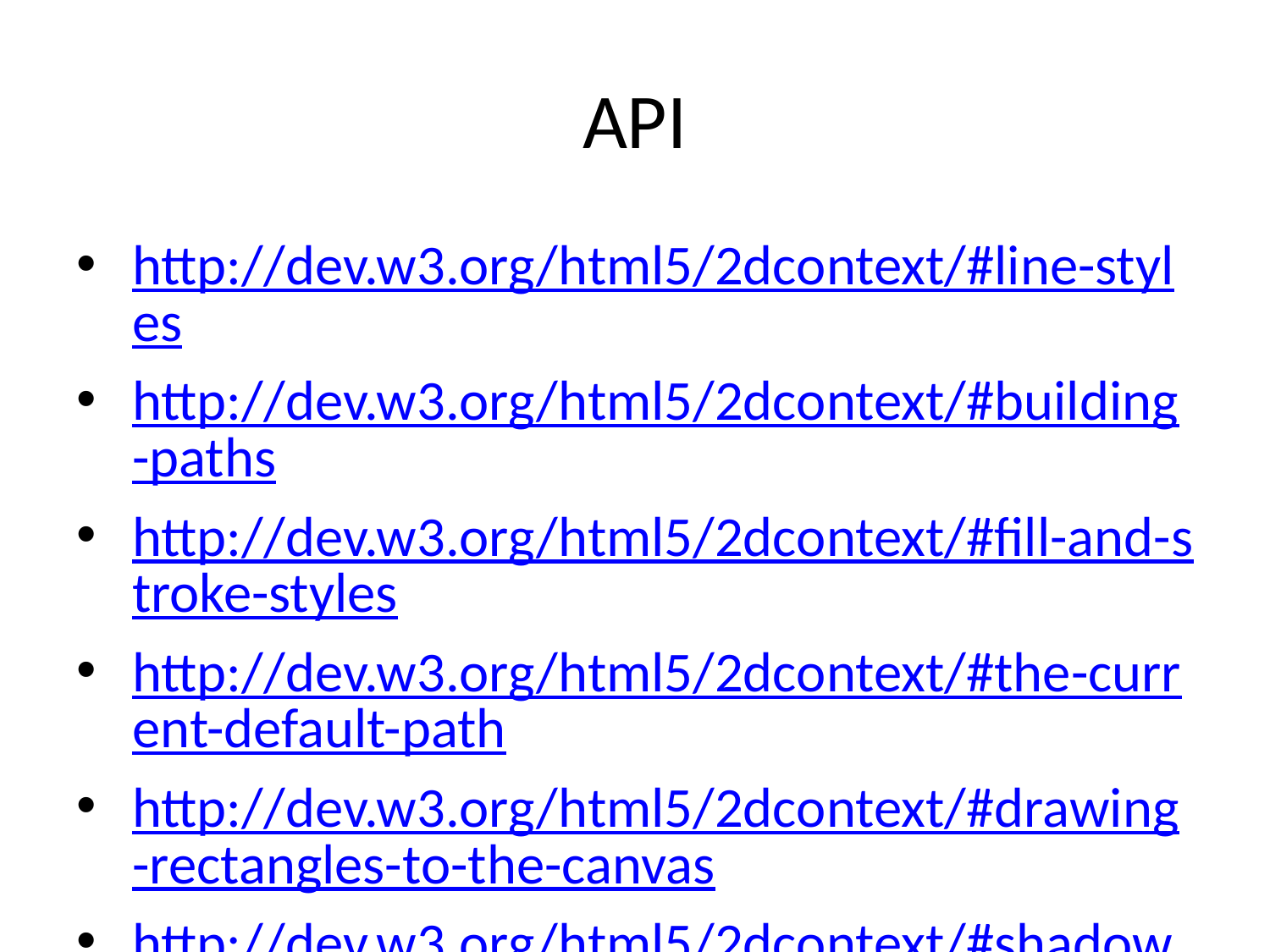

# API
http://dev.w3.org/html5/2dcontext/#line-styles
http://dev.w3.org/html5/2dcontext/#building-paths
http://dev.w3.org/html5/2dcontext/#fill-and-stroke-styles
http://dev.w3.org/html5/2dcontext/#the-current-default-path
http://dev.w3.org/html5/2dcontext/#drawing-rectangles-to-the-canvas
http://dev.w3.org/html5/2dcontext/#shadows
http://dev.w3.org/html5/2dcontext/#drawing-model